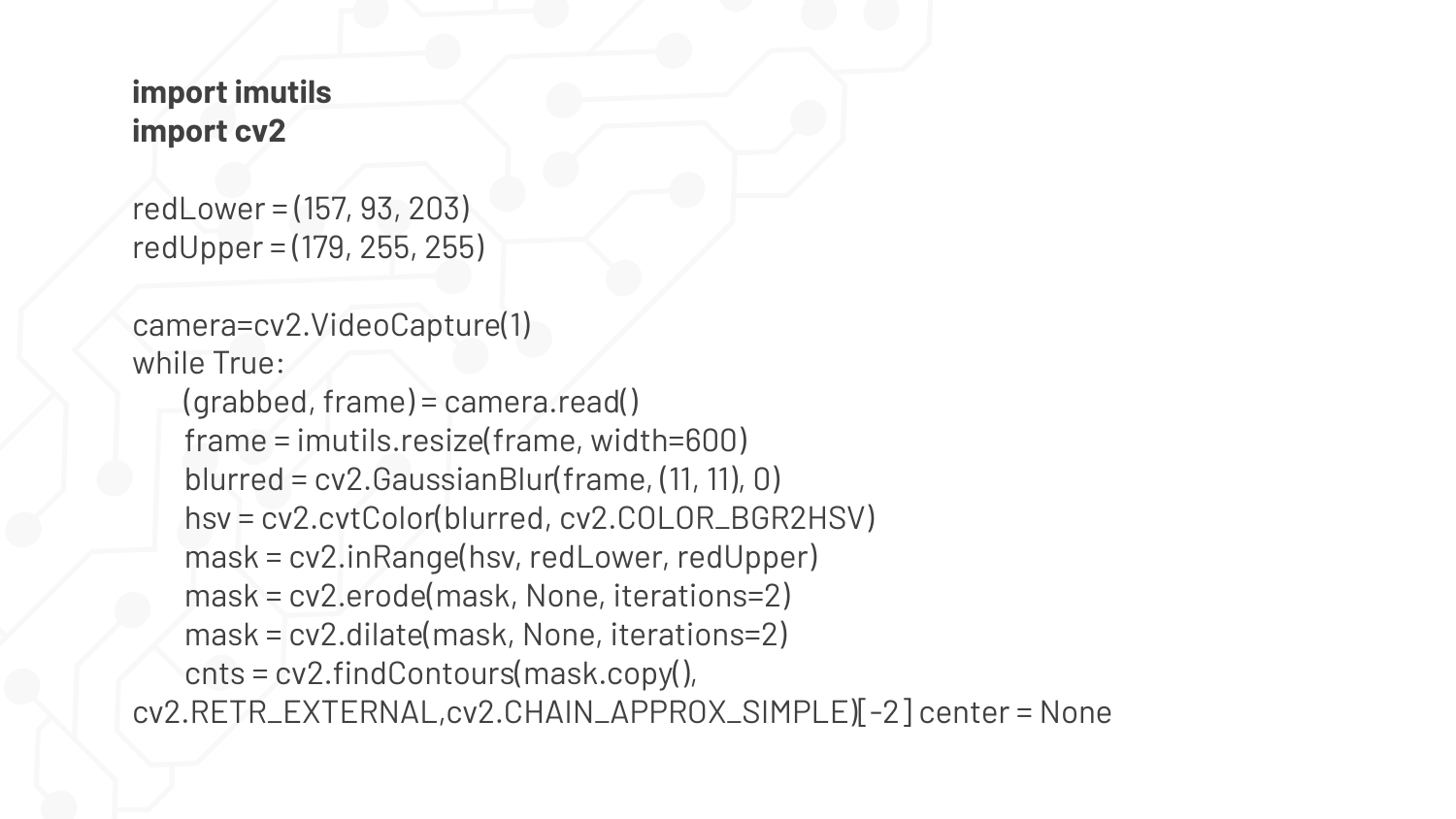

import imutils
import cv2

redLower = (157, 93, 203)
redUpper = (179, 255, 255)

camera=cv2.VideoCapture(1)
while True:
        (grabbed, frame) = camera.read()
        frame = imutils.resize(frame, width=600)
        blurred = cv2.GaussianBlur(frame, (11, 11), 0)
        hsv = cv2.cvtColor(blurred, cv2.COLOR_BGR2HSV)
        mask = cv2.inRange(hsv, redLower, redUpper)
        mask = cv2.erode(mask, None, iterations=2)
        mask = cv2.dilate(mask, None, iterations=2)
        cnts = cv2.findContours(mask.copy(), 	cv2.RETR_EXTERNAL,cv2.CHAIN_APPROX_SIMPLE)[-2] center = None